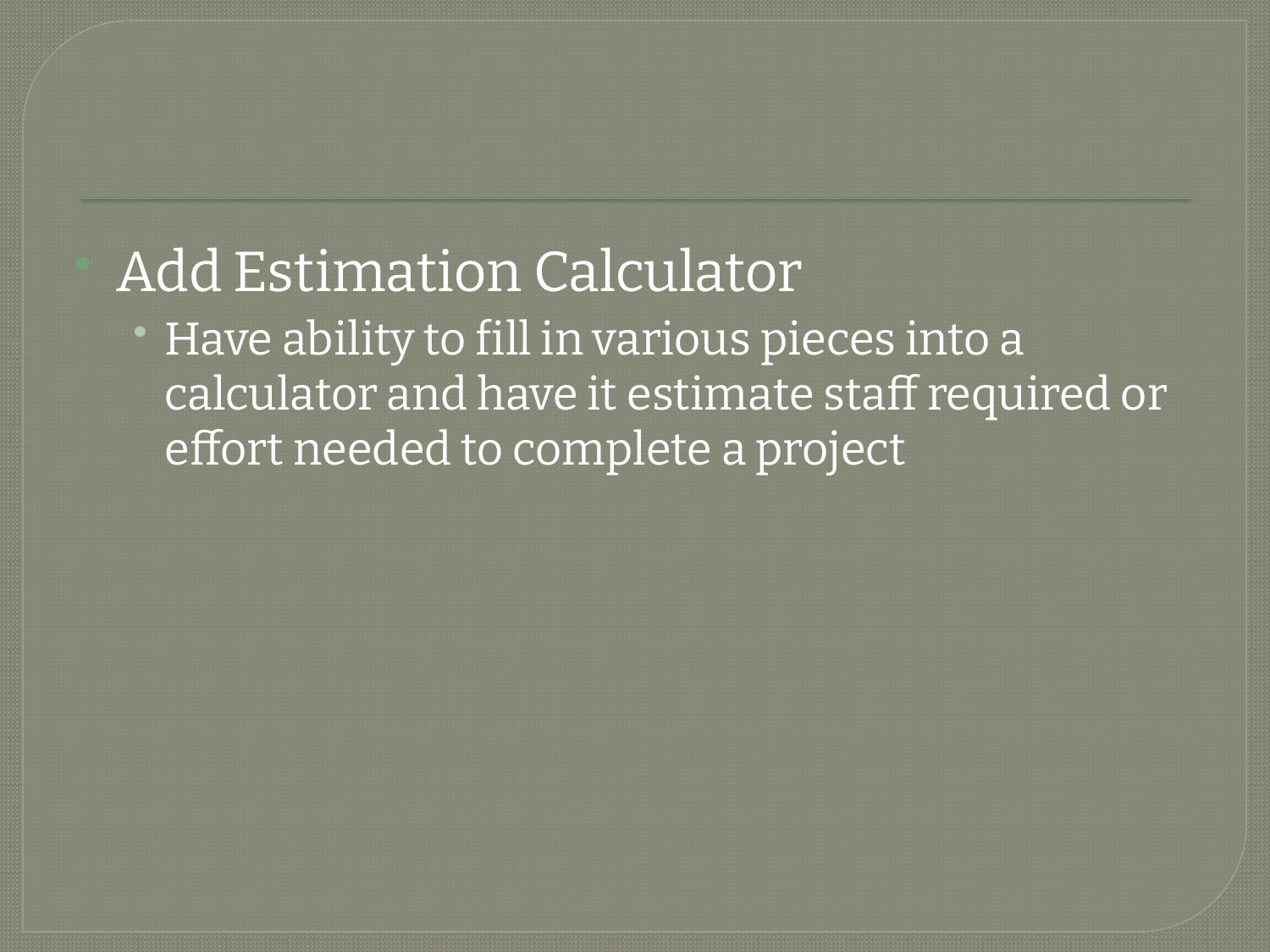

#
Add Estimation Calculator
Have ability to fill in various pieces into a calculator and have it estimate staff required or effort needed to complete a project